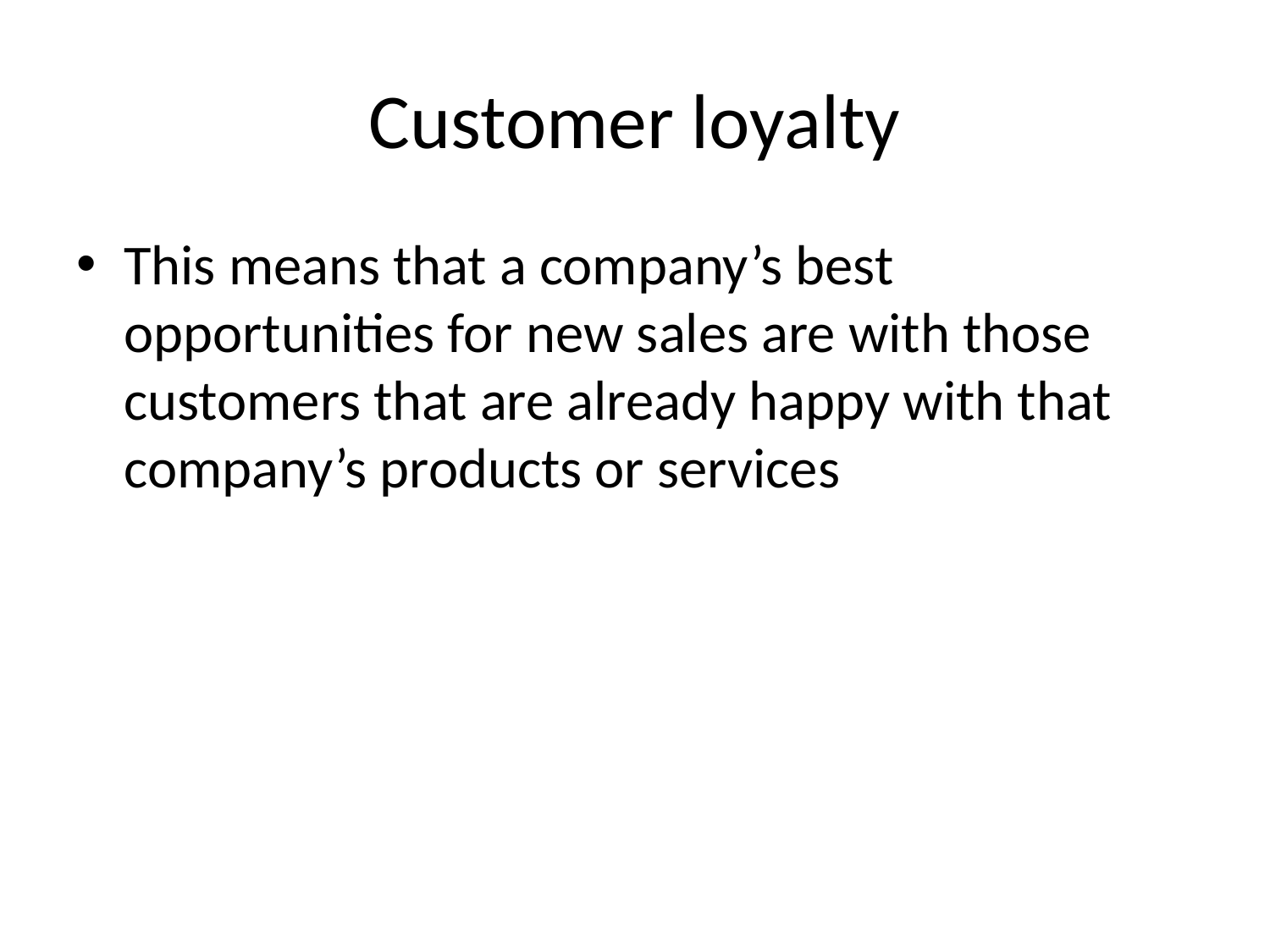

# Customer loyalty
This means that a company’s best opportunities for new sales are with those customers that are already happy with that company’s products or services